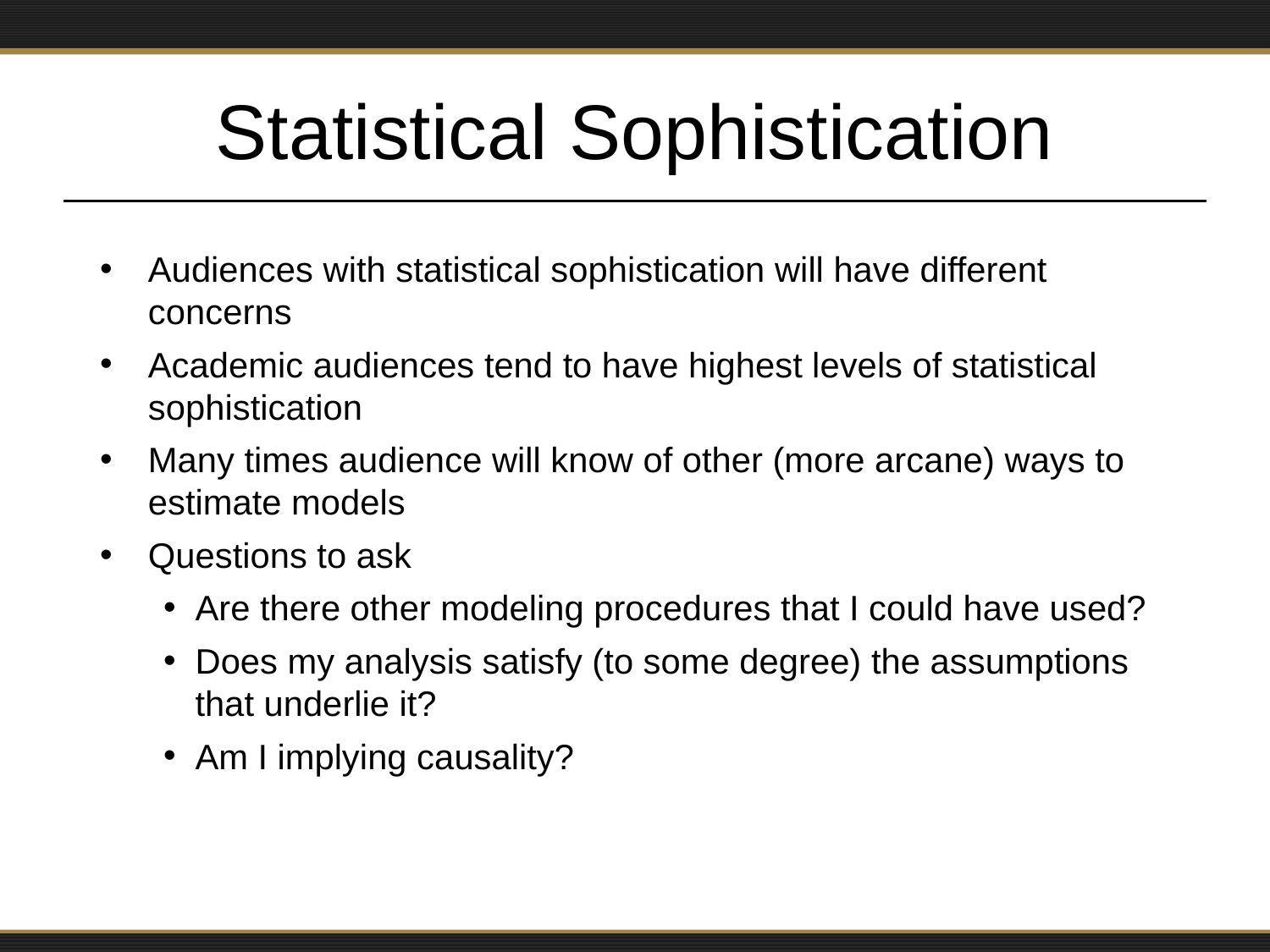

# Statistical Sophistication
Audiences with statistical sophistication will have different concerns
Academic audiences tend to have highest levels of statistical sophistication
Many times audience will know of other (more arcane) ways to estimate models
Questions to ask
Are there other modeling procedures that I could have used?
Does my analysis satisfy (to some degree) the assumptions that underlie it?
Am I implying causality?